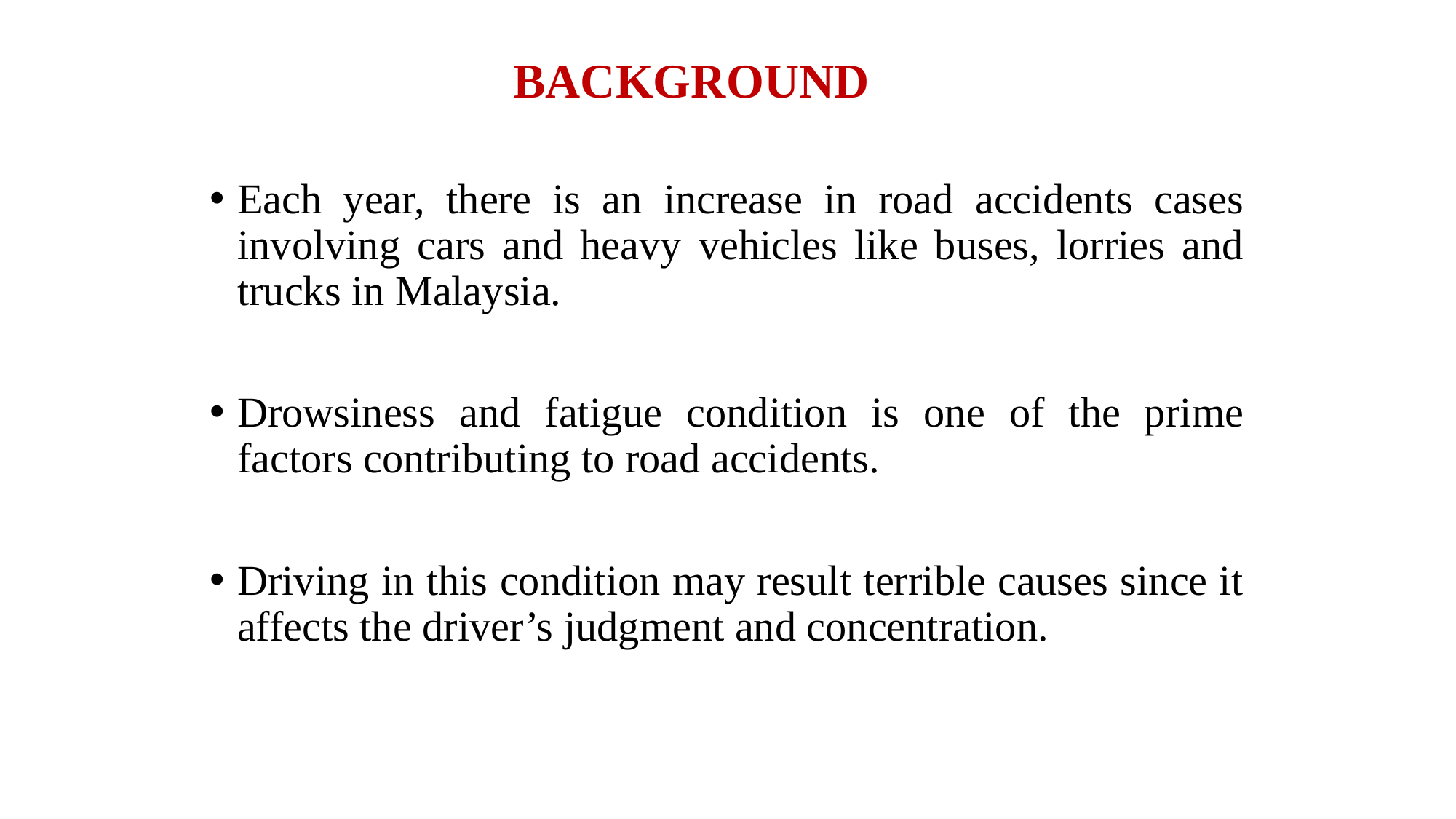

# BACKGROUND
Each year, there is an increase in road accidents cases involving cars and heavy vehicles like buses, lorries and trucks in Malaysia.

Drowsiness and fatigue condition is one of the prime factors contributing to road accidents.

Driving in this condition may result terrible causes since it affects the driver’s judgment and concentration.